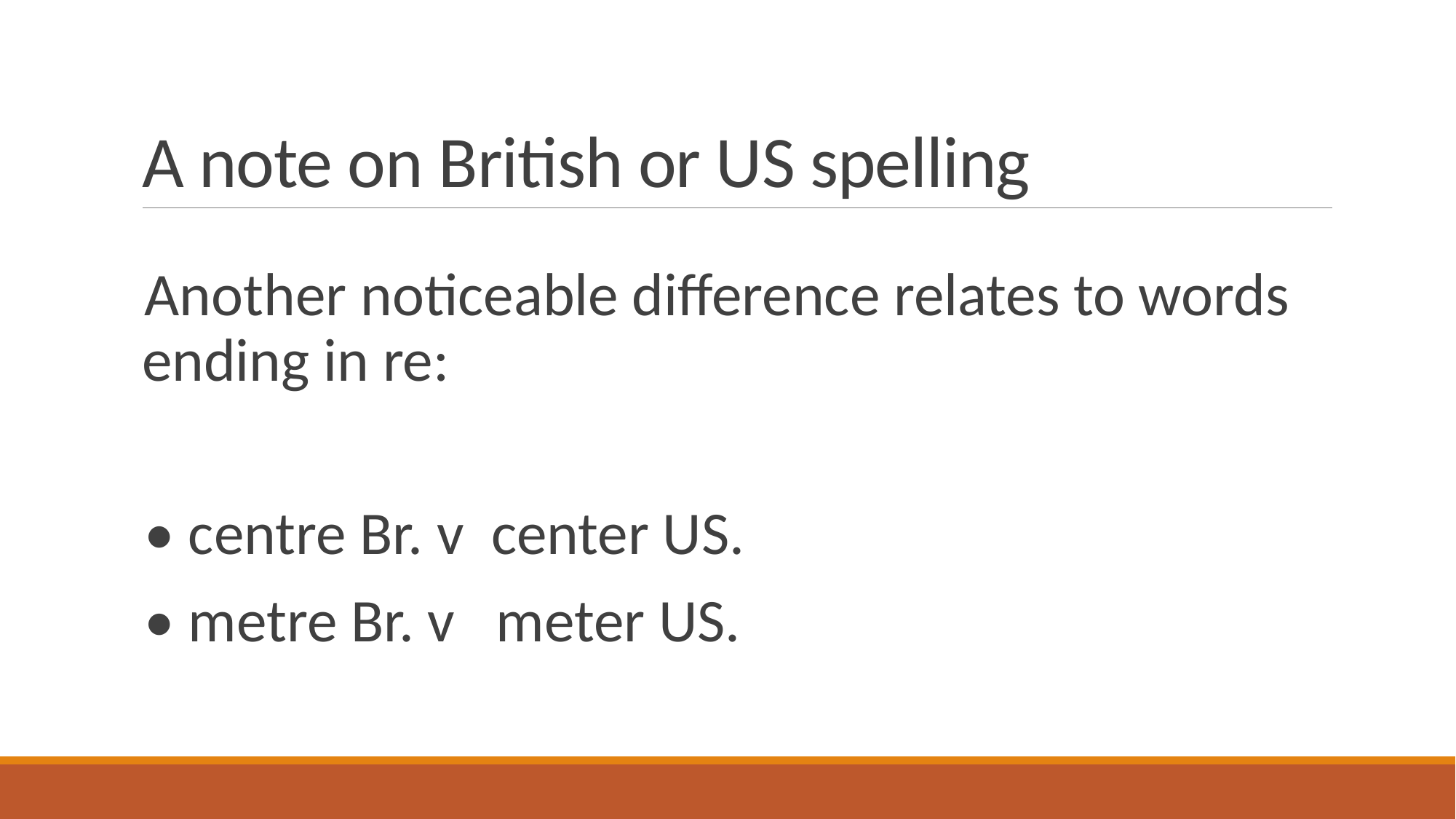

# A note on British or US spelling
Another noticeable difference relates to words ending in re:

• centre Br. v  center US.
• metre Br. v   meter US.